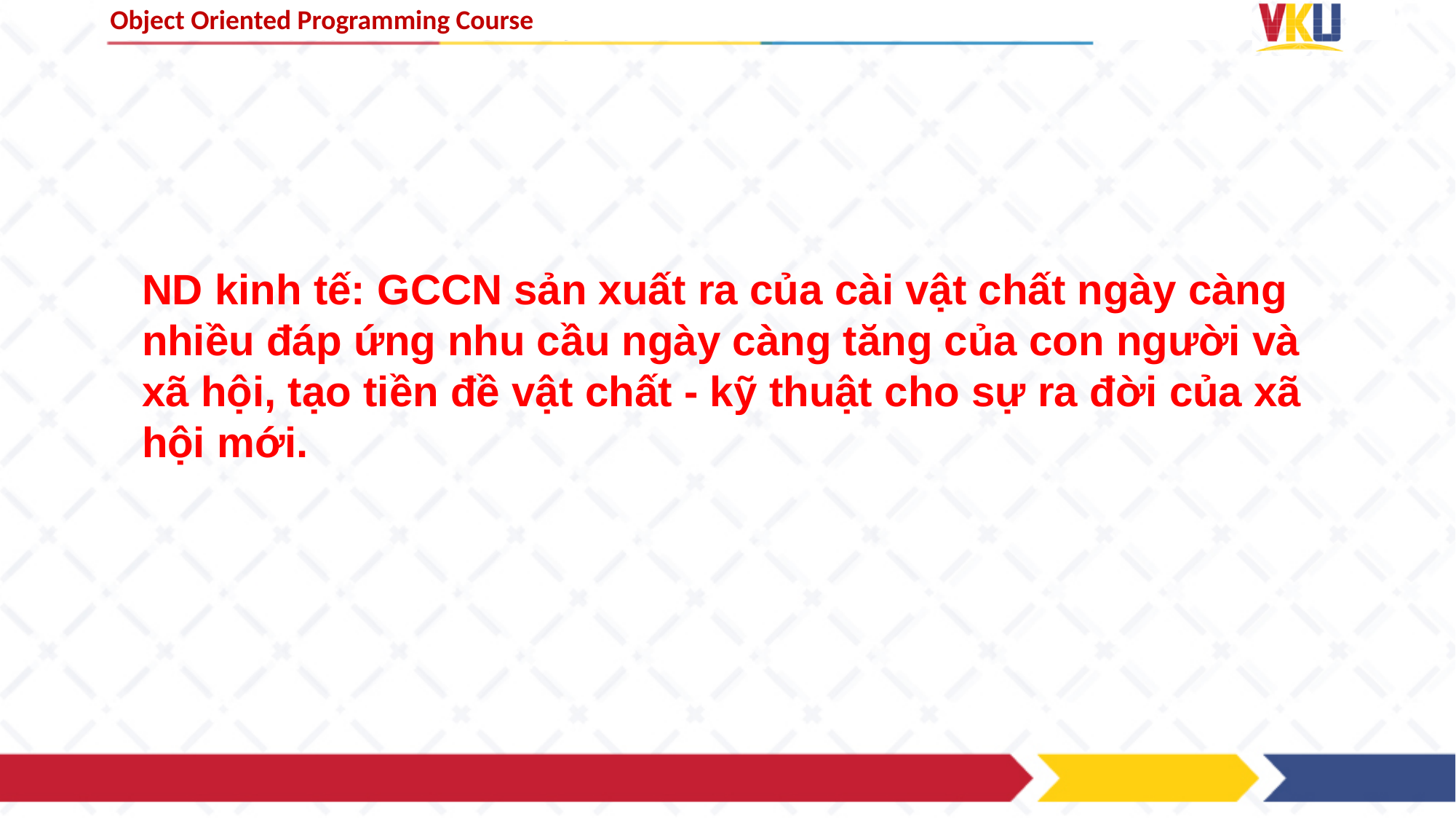

ND kinh tế: GCCN sản xuất ra của cài vật chất ngày càng nhiều đáp ứng nhu cầu ngày càng tăng của con người và xã hội, tạo tiền đề vật chất - kỹ thuật cho sự ra đời của xã hội mới.